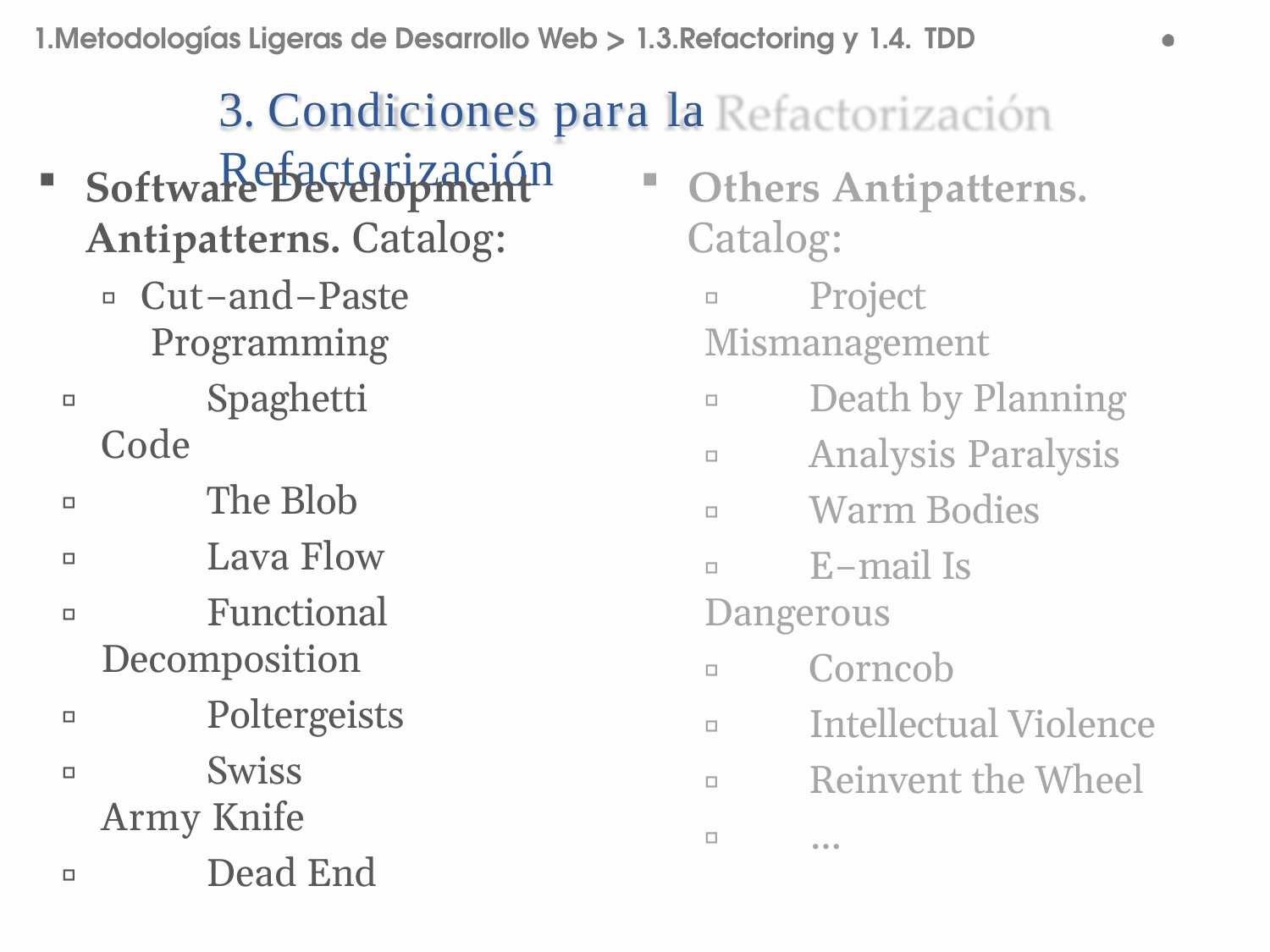

1.Metodologías Ligeras de Desarrollo Web > 1.3.Refactoring y 1.4. TDD
# 3. Condiciones para la Refactorización
Software Development
Antipatterns. Catalog:
▫	Cut−and−Paste  Programming
▫	Spaghetti Code
▫	The Blob
▫	Lava Flow
▫	Functional Decomposition
▫	Poltergeists
▫	Swiss Army Knife
▫	Dead End
Others Antipatterns.
Catalog:
▫	Project Mismanagement
▫	Death by Planning
▫	Analysis Paralysis
▫	Warm Bodies
▫	E−mail Is Dangerous
▫	Corncob
▫	Intellectual Violence
▫	Reinvent the Wheel
▫	…